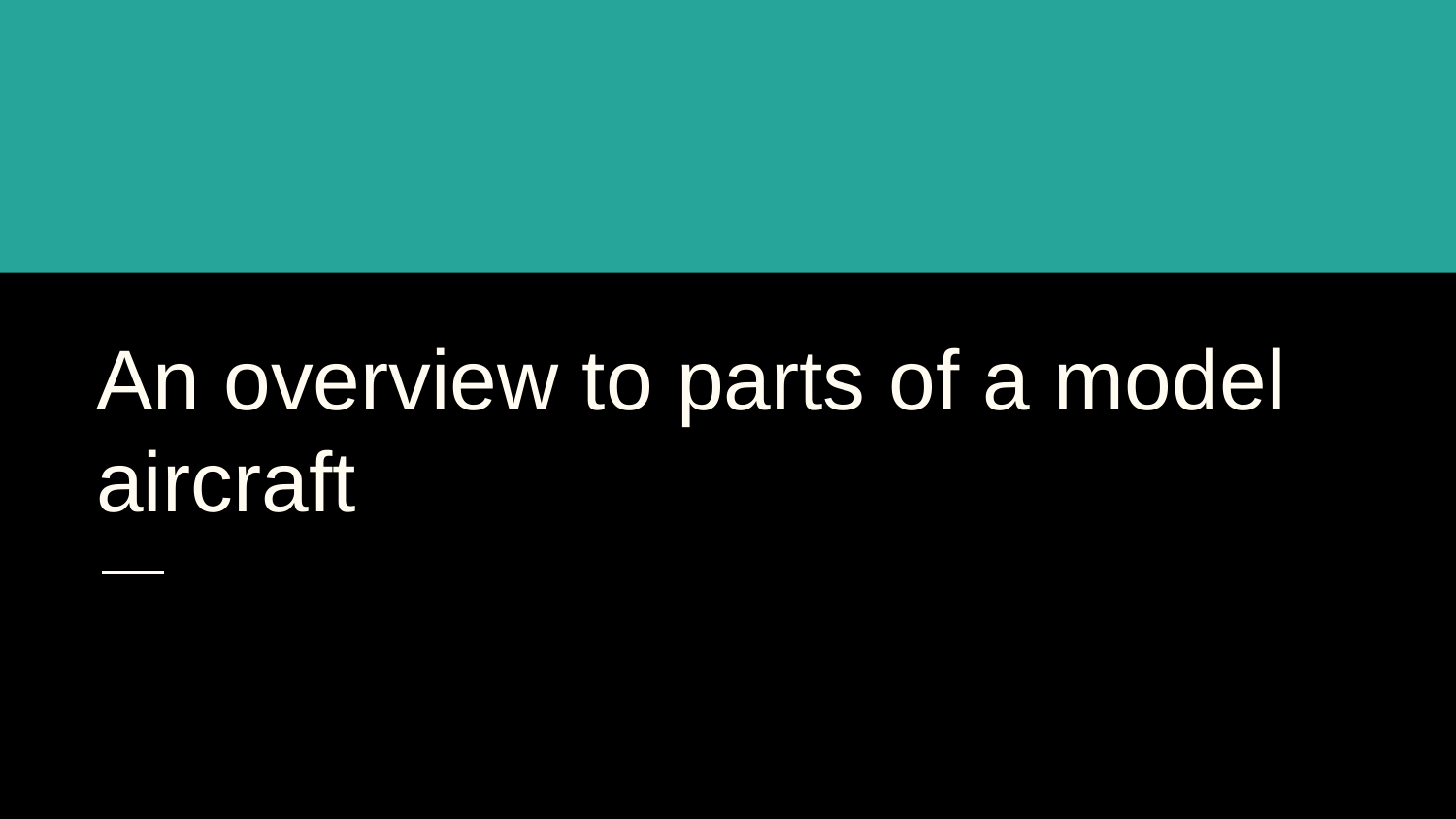

# An overview to parts of a model aircraft